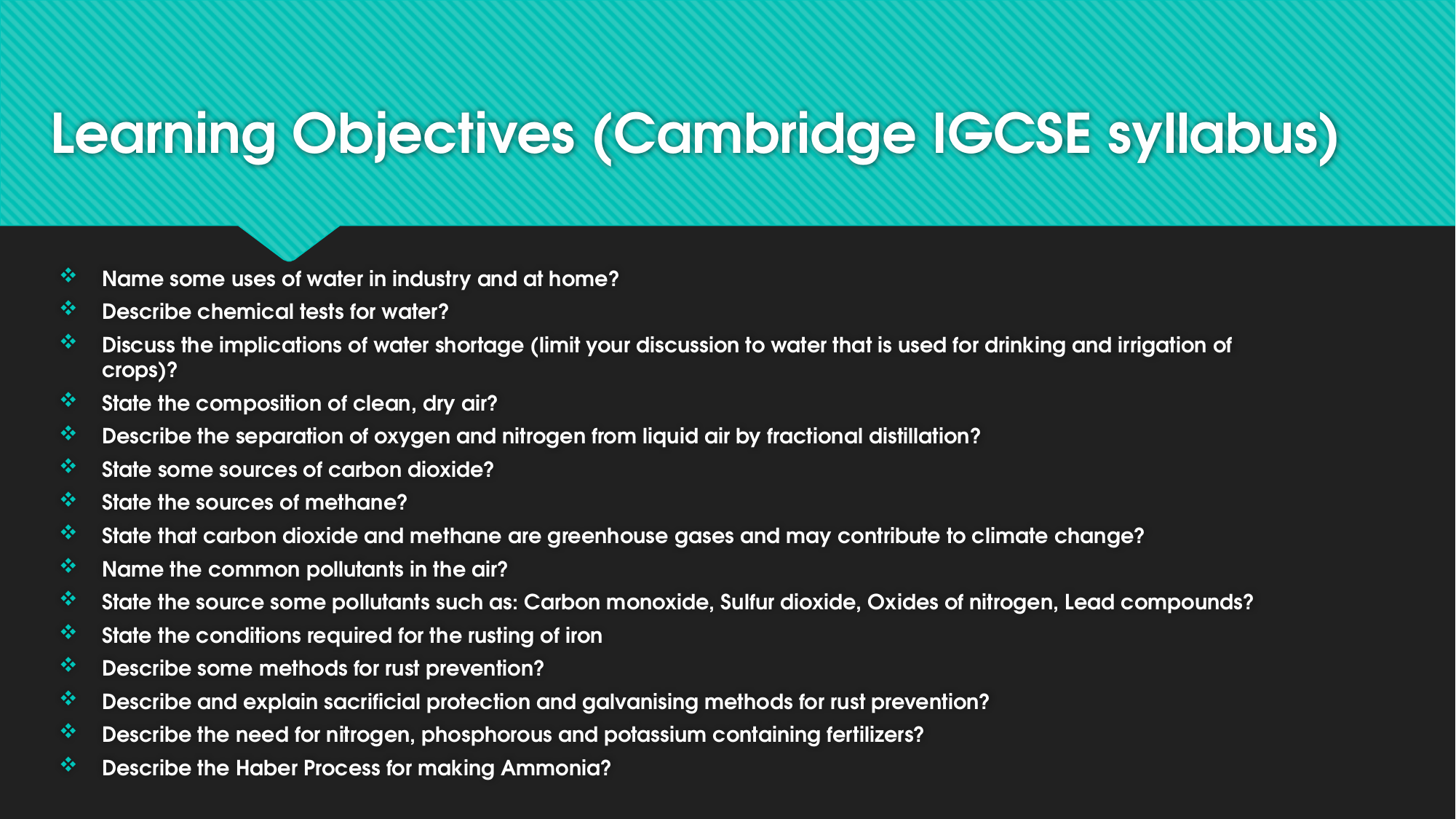

# Learning Objectives (Cambridge IGCSE syllabus)
Name some uses of water in industry and at home?
Describe chemical tests for water?
Discuss the implications of water shortage (limit your discussion to water that is used for drinking and irrigation of crops)?
State the composition of clean, dry air?
Describe the separation of oxygen and nitrogen from liquid air by fractional distillation?
State some sources of carbon dioxide?
State the sources of methane?
State that carbon dioxide and methane are greenhouse gases and may contribute to climate change?
Name the common pollutants in the air?
State the source some pollutants such as: Carbon monoxide, Sulfur dioxide, Oxides of nitrogen, Lead compounds?
State the conditions required for the rusting of iron
Describe some methods for rust prevention?
Describe and explain sacrificial protection and galvanising methods for rust prevention?
Describe the need for nitrogen, phosphorous and potassium containing fertilizers?
Describe the Haber Process for making Ammonia?